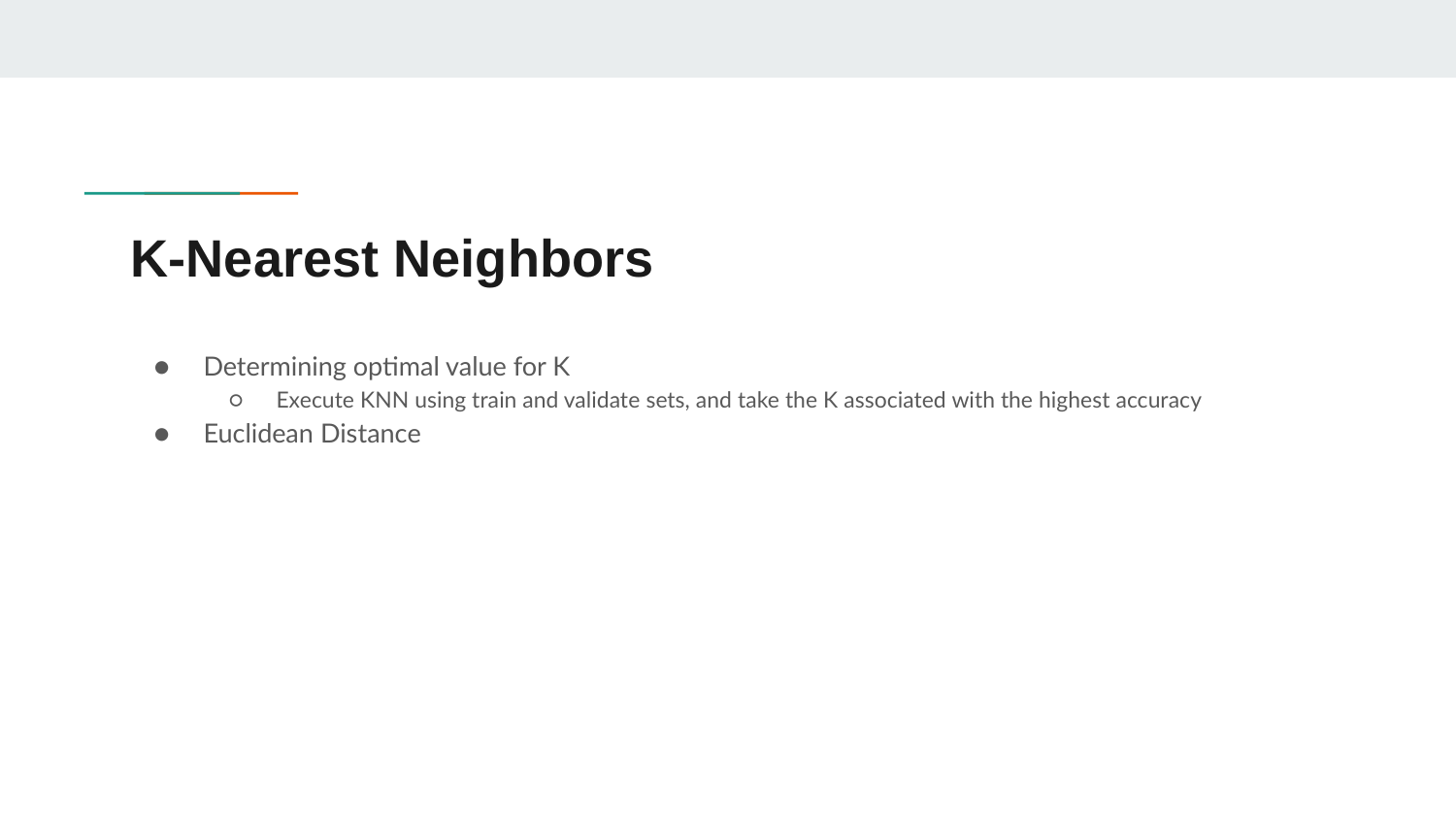

# K-Nearest Neighbors
Determining optimal value for K
Execute KNN using train and validate sets, and take the K associated with the highest accuracy
Euclidean Distance